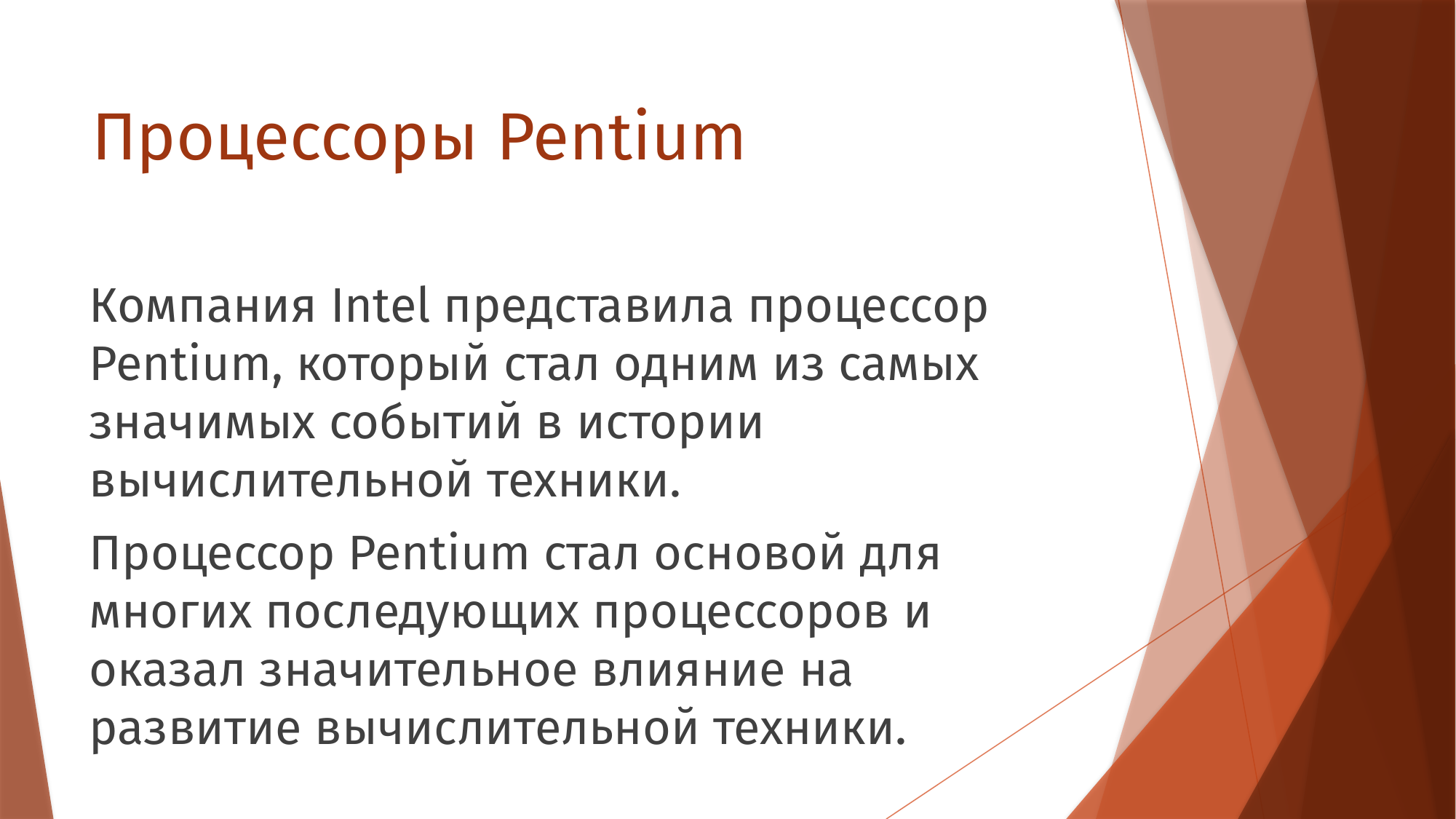

# Процессоры Pentium
Компания Intel представила процессор Pentium, который стал одним из самых значимых событий в истории вычислительной техники.
Процессор Pentium стал основой для многих последующих процессоров и оказал значительное влияние на развитие вычислительной техники.